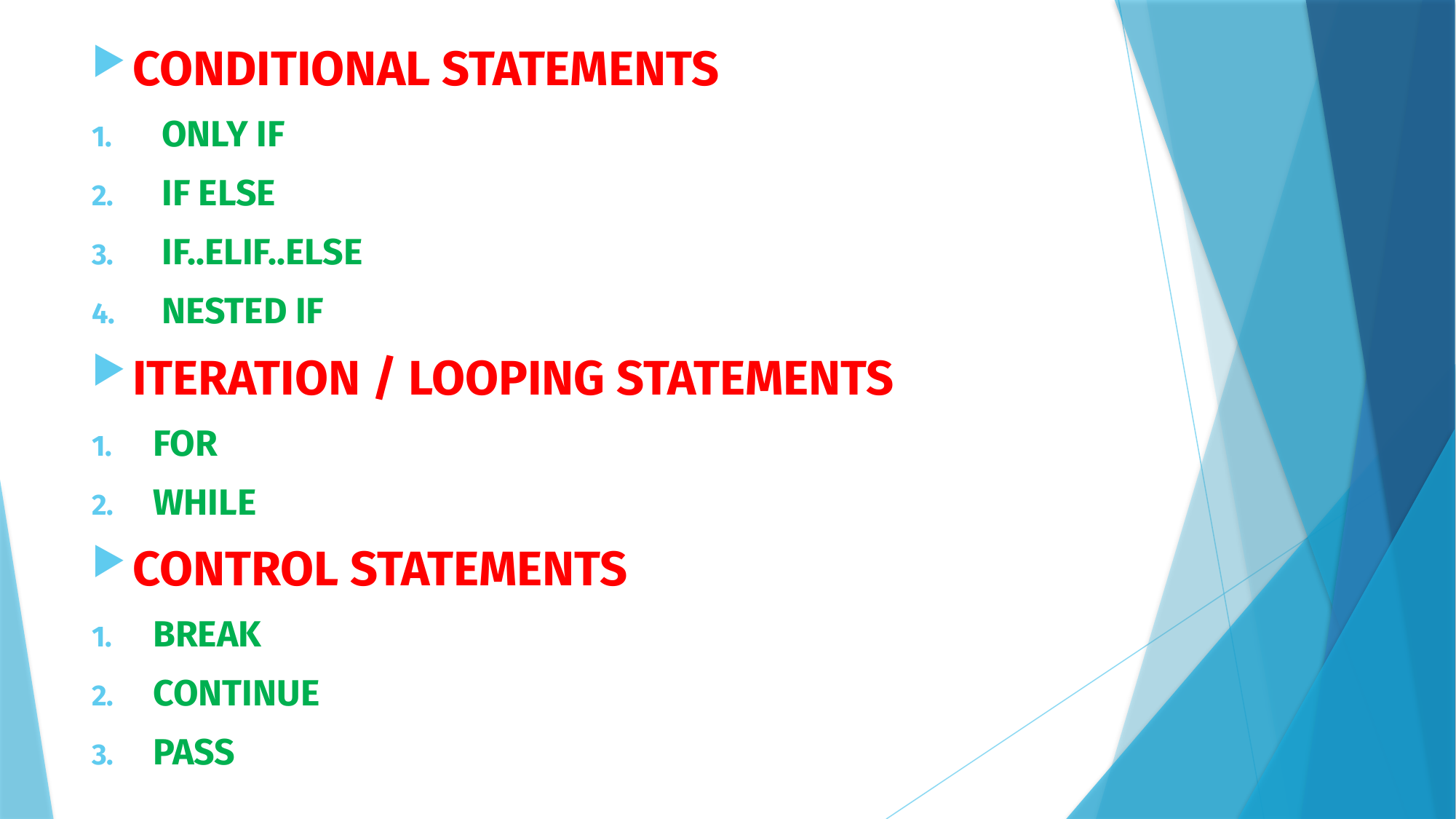

CONDITIONAL STATEMENTS
 ONLY IF
 IF ELSE
 IF..ELIF..ELSE
 NESTED IF
ITERATION / LOOPING STATEMENTS
FOR
WHILE
CONTROL STATEMENTS
BREAK
CONTINUE
PASS